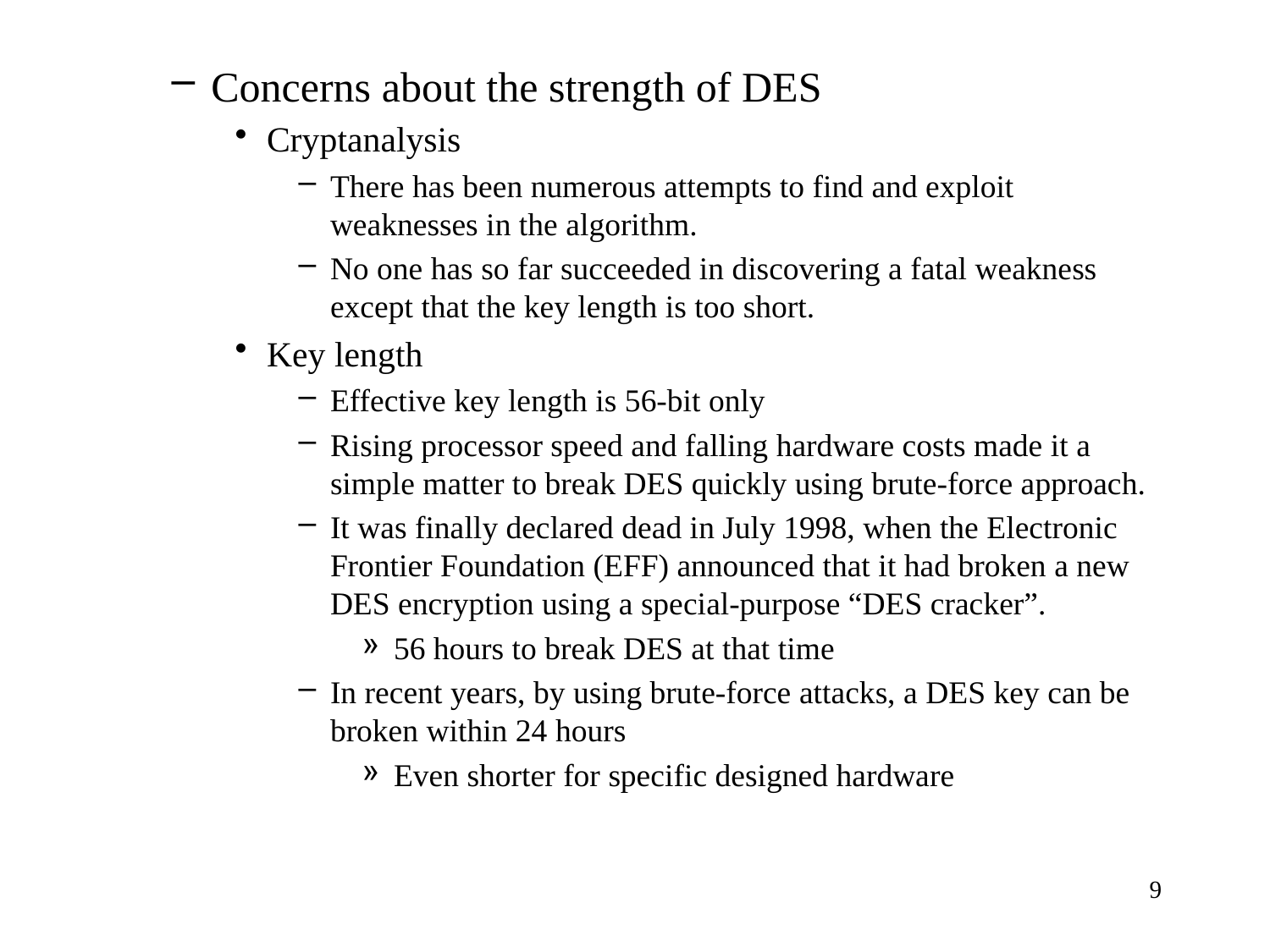

Concerns about the strength of DES
Cryptanalysis
There has been numerous attempts to find and exploit weaknesses in the algorithm.
No one has so far succeeded in discovering a fatal weakness except that the key length is too short.
Key length
Effective key length is 56-bit only
Rising processor speed and falling hardware costs made it a simple matter to break DES quickly using brute-force approach.
It was finally declared dead in July 1998, when the Electronic Frontier Foundation (EFF) announced that it had broken a new DES encryption using a special-purpose “DES cracker”.
56 hours to break DES at that time
In recent years, by using brute-force attacks, a DES key can be broken within 24 hours
Even shorter for specific designed hardware

9